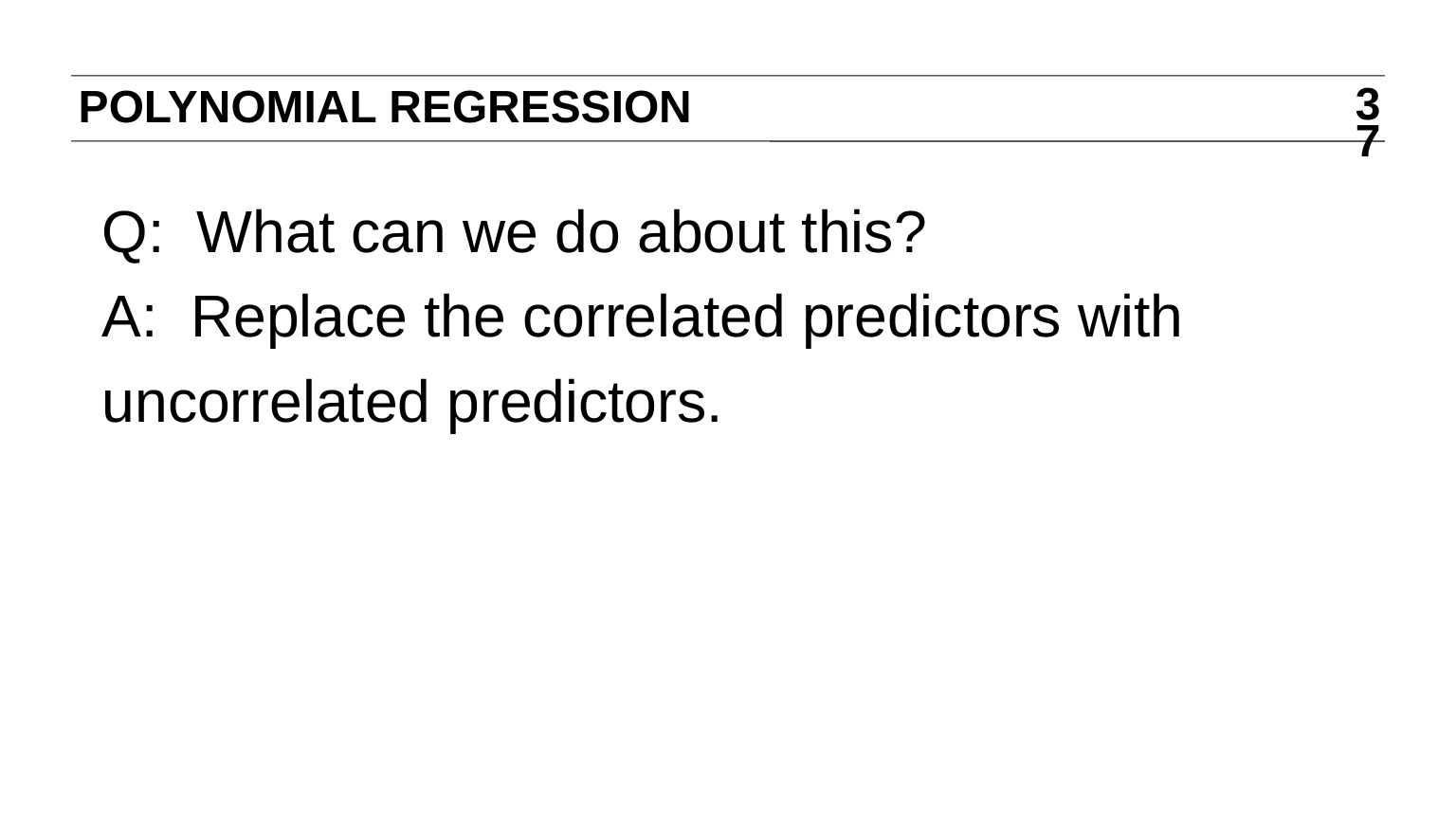

Polynomial regression
37
Q:  What can we do about this?
A:  Replace the correlated predictors with uncorrelated predictors.